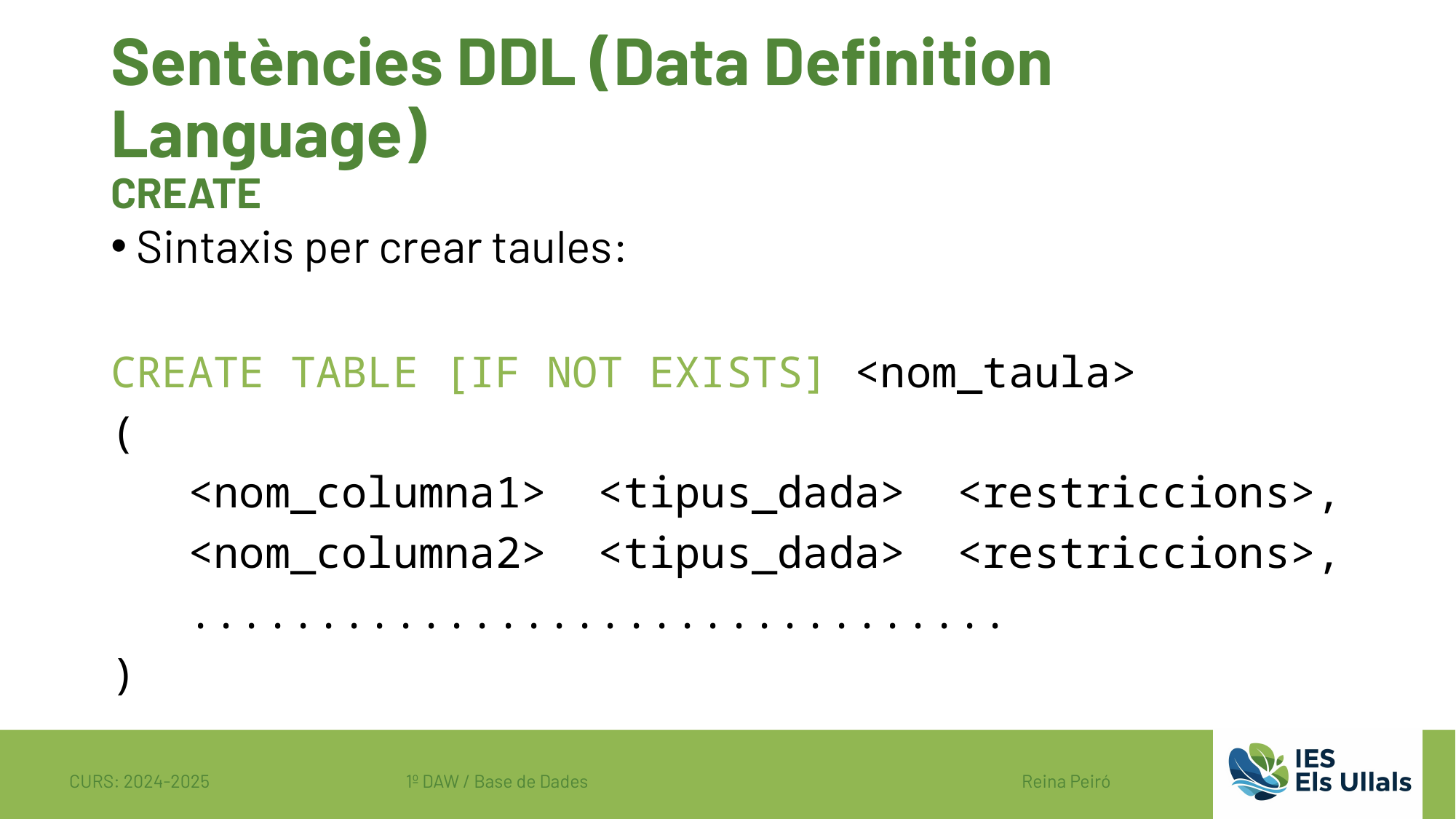

# Sentències DDL (Data Definition Language) CREATE
Sintaxis per crear taules:

CREATE TABLE [IF NOT EXISTS] <nom_taula>
(
   <nom_columna1>  <tipus_dada>  <restriccions>,
   <nom_columna2>  <tipus_dada>  <restriccions>,
   ................................
)